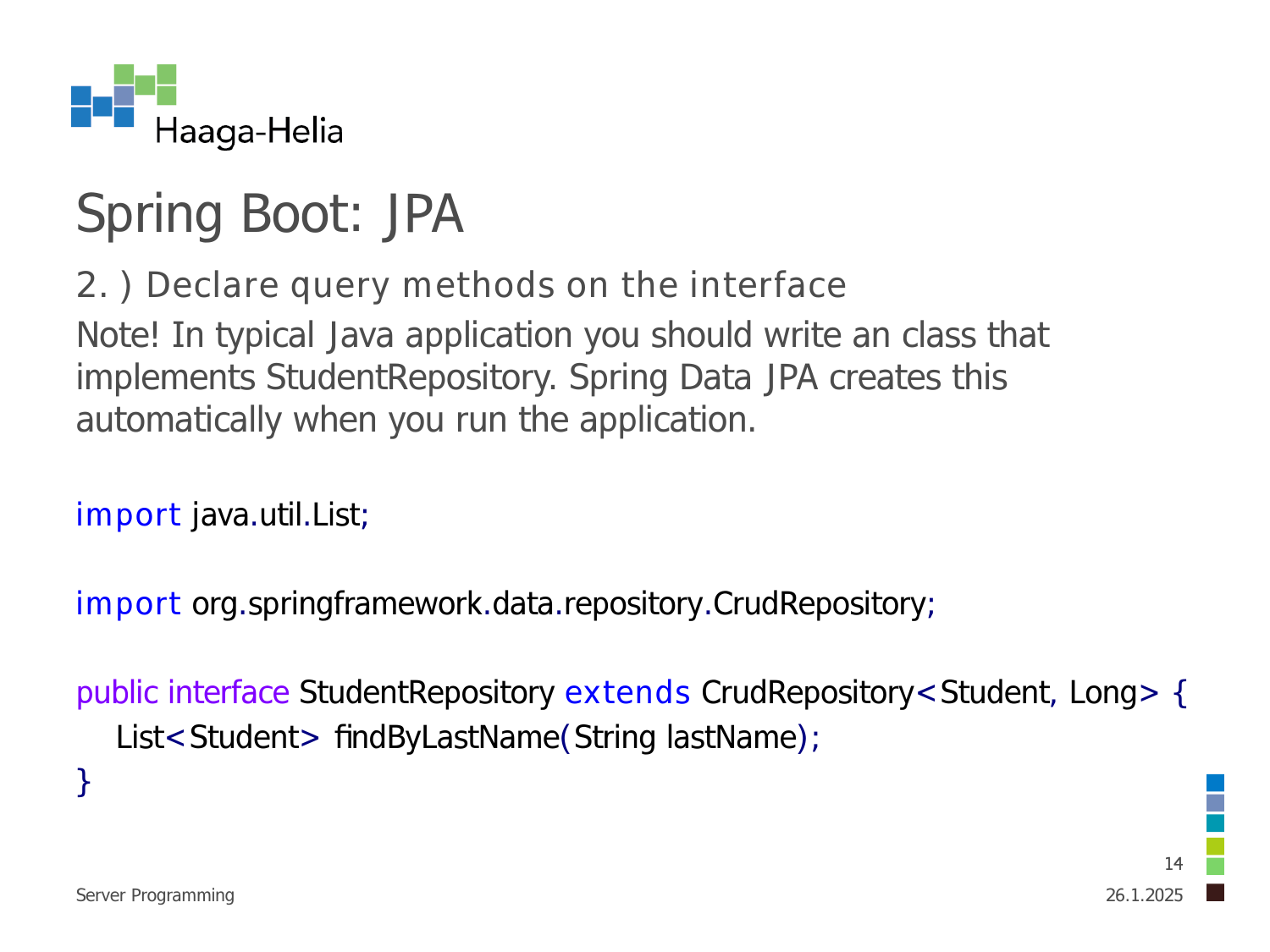

# Spring Boot: JPA
2. ) Declare query methods on the interface
Note! In typical Java application you should write an class that implements StudentRepository. Spring Data JPA creates this automatically when you run the application.

import java.util.List;

import org.springframework.data.repository.CrudRepository;

public interface StudentRepository extends CrudRepository<Student, Long> {
    List<Student> findByLastName(String lastName);
}

14
Server Programming
26.1.2025